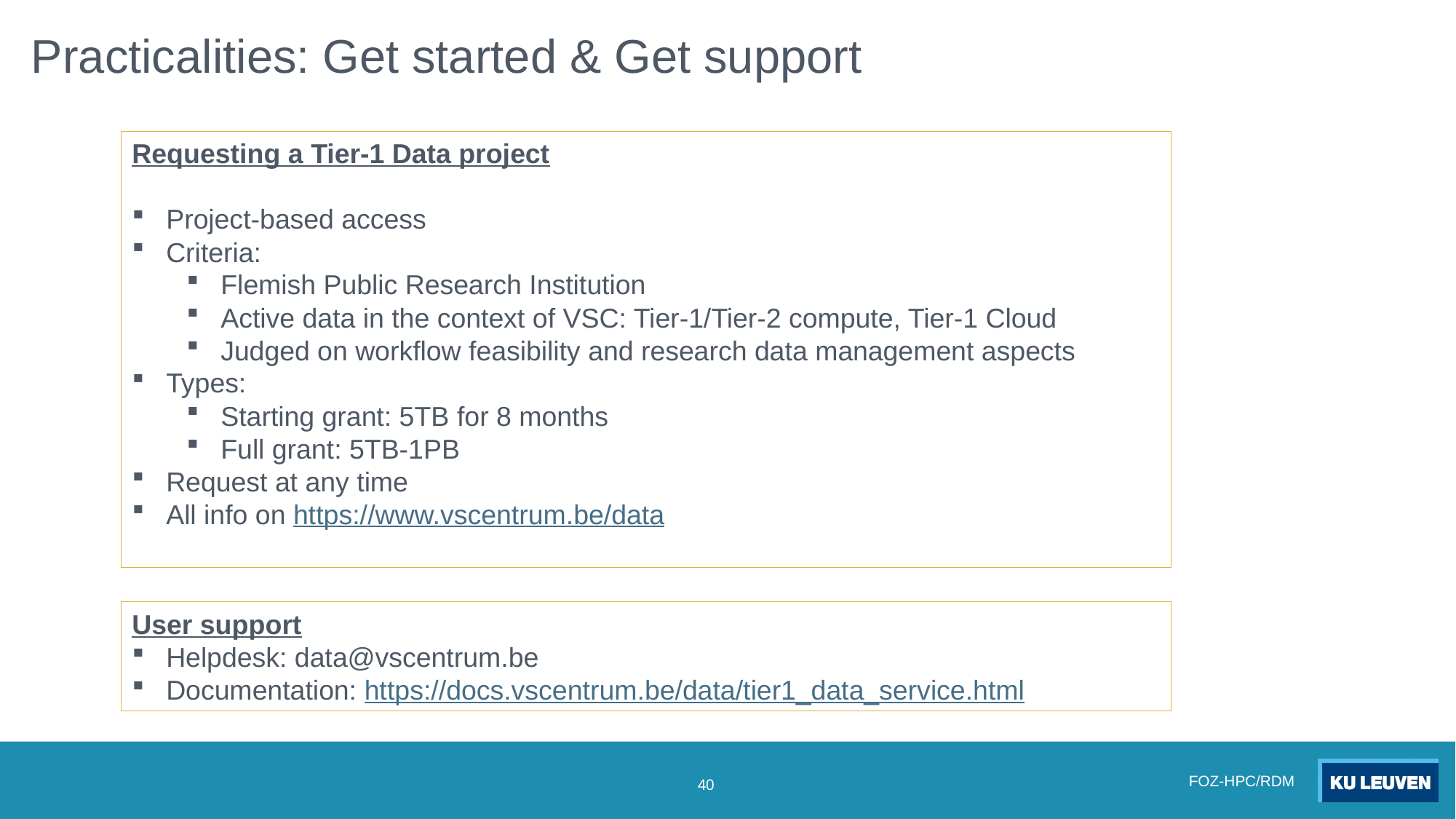

# Practicalities: Get started & Get support
Requesting a Tier-1 Data project

Project-based access
Criteria:
Flemish Public Research Institution
Active data in the context of VSC: Tier-1/Tier-2 compute, Tier-1 Cloud
Judged on workflow feasibility and research data management aspects
Types:
Starting grant: 5TB for 8 months
Full grant: 5TB-1PB
Request at any time
All info on https://www.vscentrum.be/data

User support
Helpdesk: data@vscentrum.be
Documentation: https://docs.vscentrum.be/data/tier1_data_service.html
FOZ-HPC/RDM
40